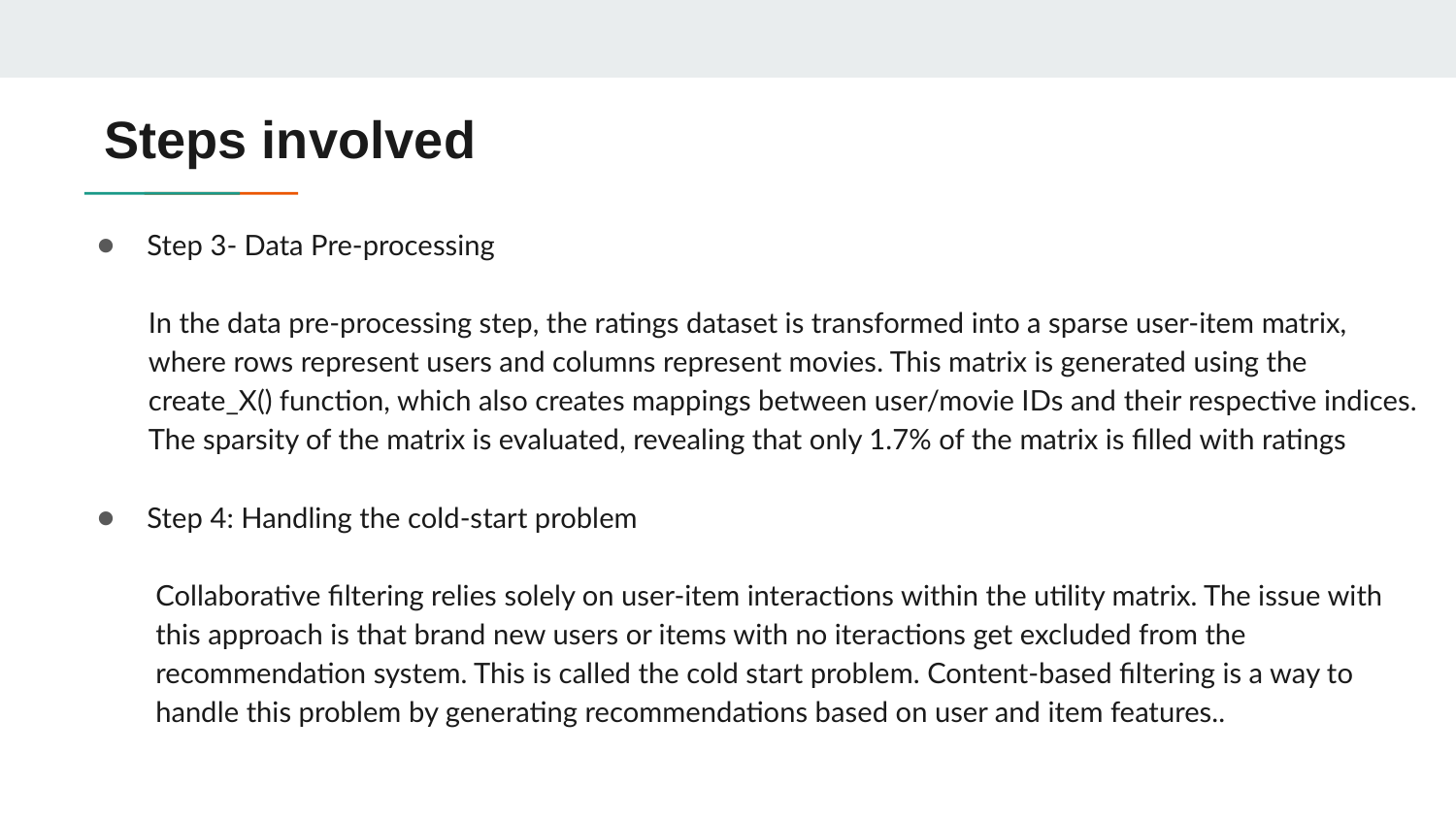

# Steps involved
Step 3- Data Pre-processing

       In the data pre-processing step, the ratings dataset is transformed into a sparse user-item matrix,
       where rows represent users and columns represent movies. This matrix is generated using the
       create_X() function, which also creates mappings between user/movie IDs and their respective indices.
       The sparsity of the matrix is evaluated, revealing that only 1.7% of the matrix is filled with ratings

Step 4: Handling the cold-start problem

        Collaborative filtering relies solely on user-item interactions within the utility matrix. The issue with
        this approach is that brand new users or items with no iteractions get excluded from the
        recommendation system. This is called the cold start problem. Content-based filtering is a way to
        handle this problem by generating recommendations based on user and item features..